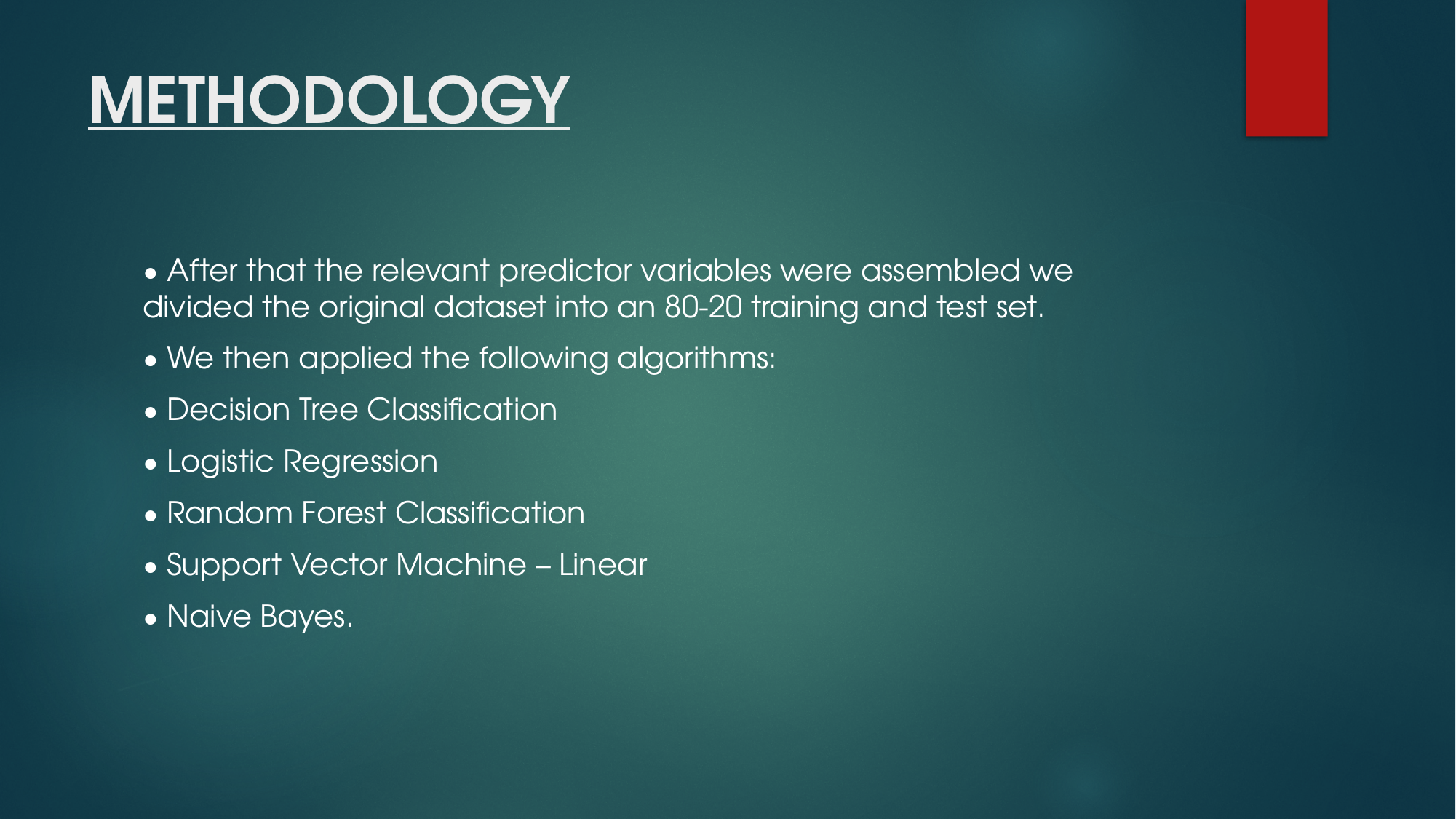

# METHODOLOGY
• After that the relevant predictor variables were assembled we divided the original dataset into an 80-20 training and test set.
• We then applied the following algorithms:
• Decision Tree Classification
• Logistic Regression
• Random Forest Classification
• Support Vector Machine – Linear
• Naive Bayes.